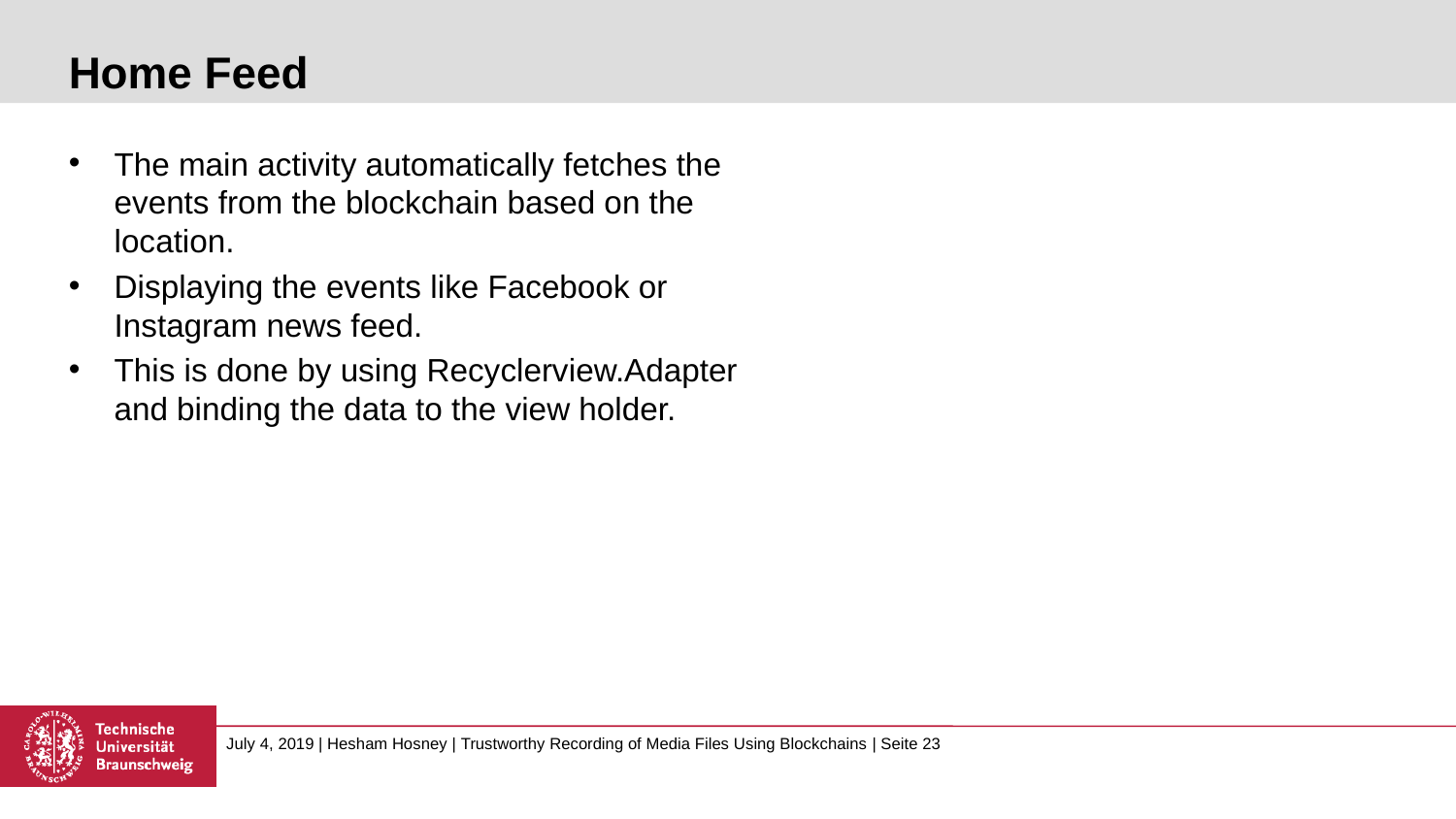

# Home Feed
The main activity automatically fetches the events from the blockchain based on the location.
Displaying the events like Facebook or Instagram news feed.
This is done by using Recyclerview.Adapter and binding the data to the view holder.